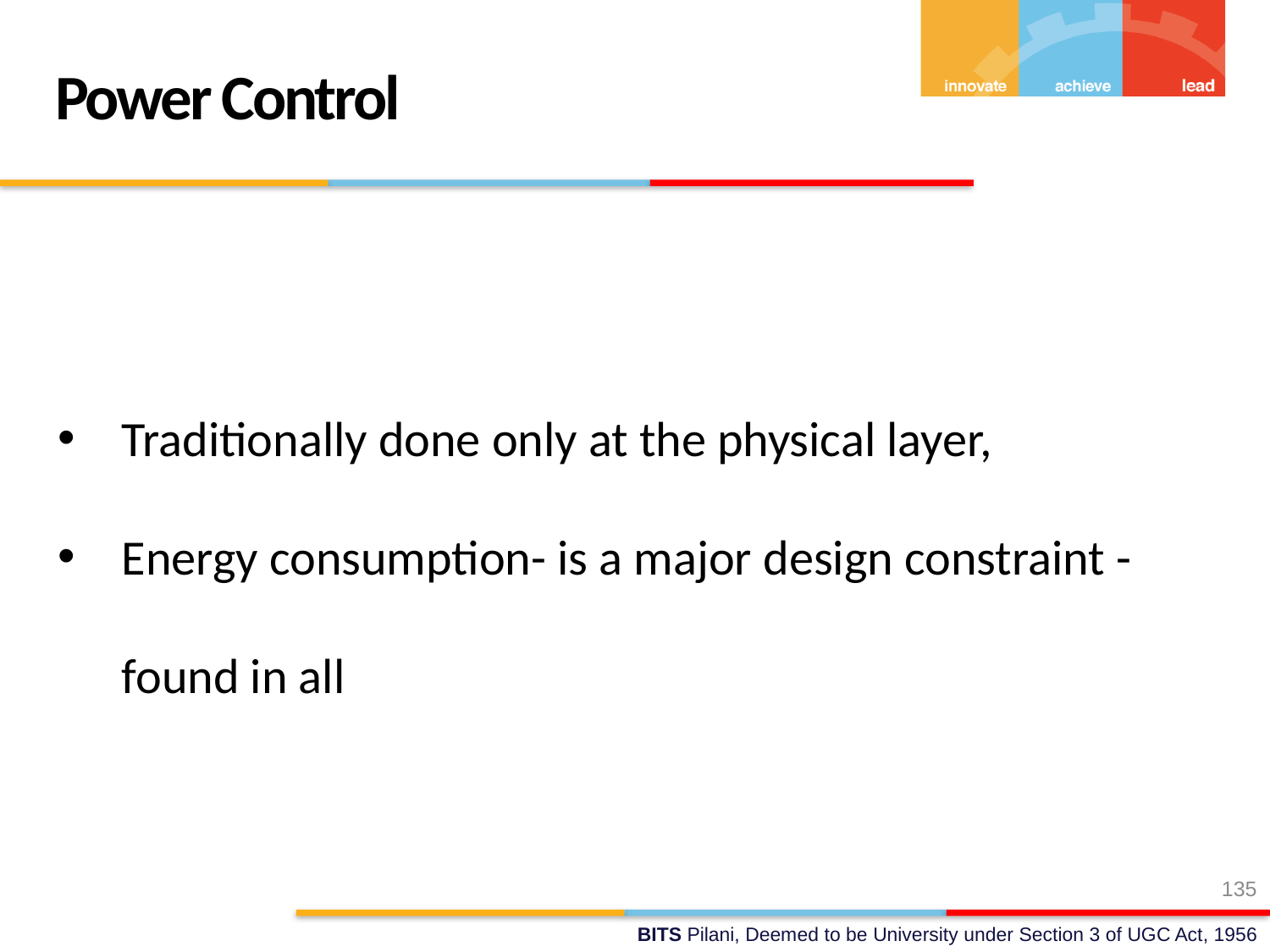

Power Control
Traditionally done only at the physical layer,
Energy consumption- is a major design constraint - found in all
135